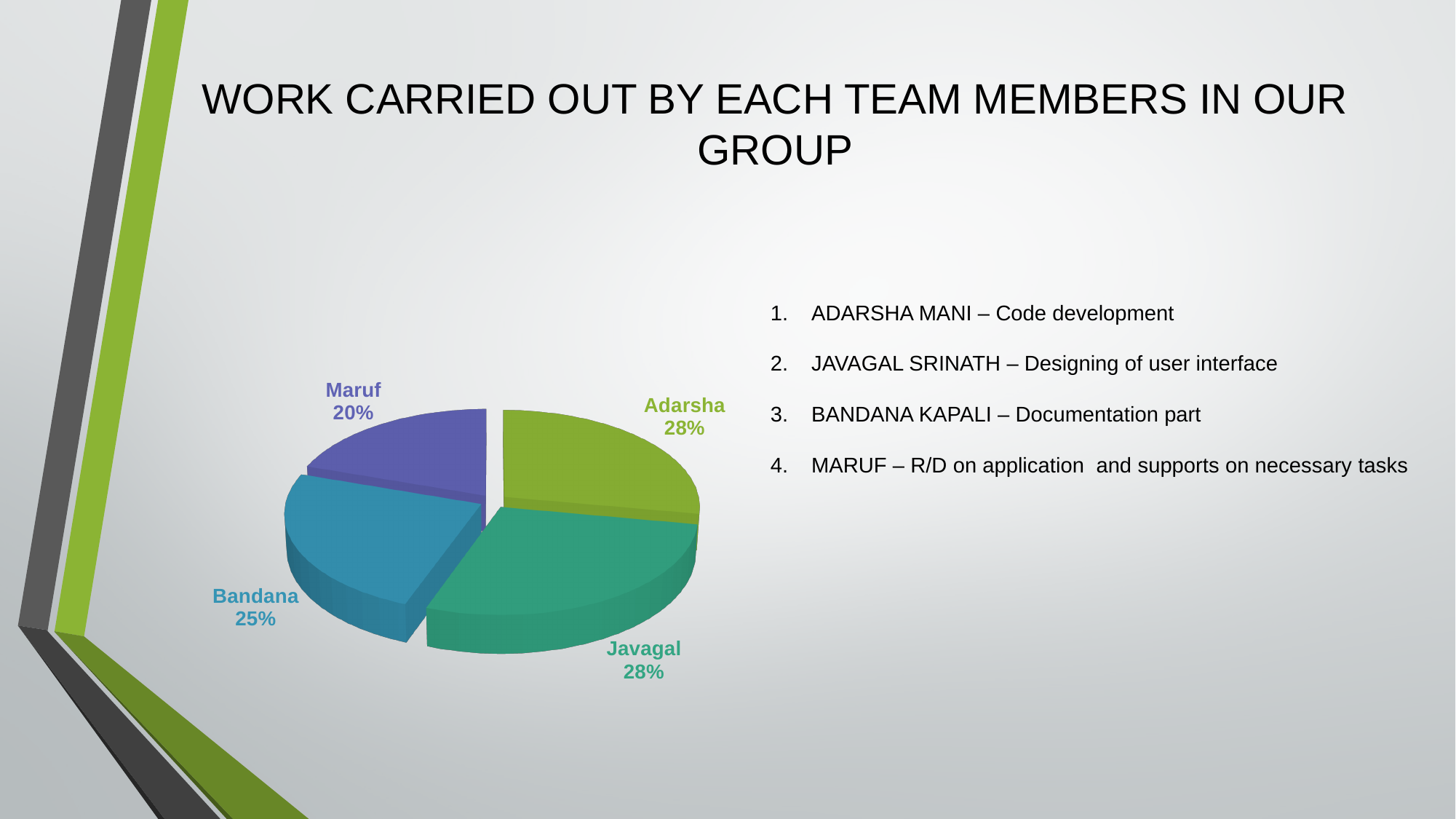

# WORK CARRIED OUT BY EACH TEAM MEMBERS IN OUR GROUP

ADARSHA MANI – Code development

JAVAGAL SRINATH – Designing of user interface

BANDANA KAPALI – Documentation part

MARUF – R/D on application  and supports on necessary tasks

[unsupported chart]